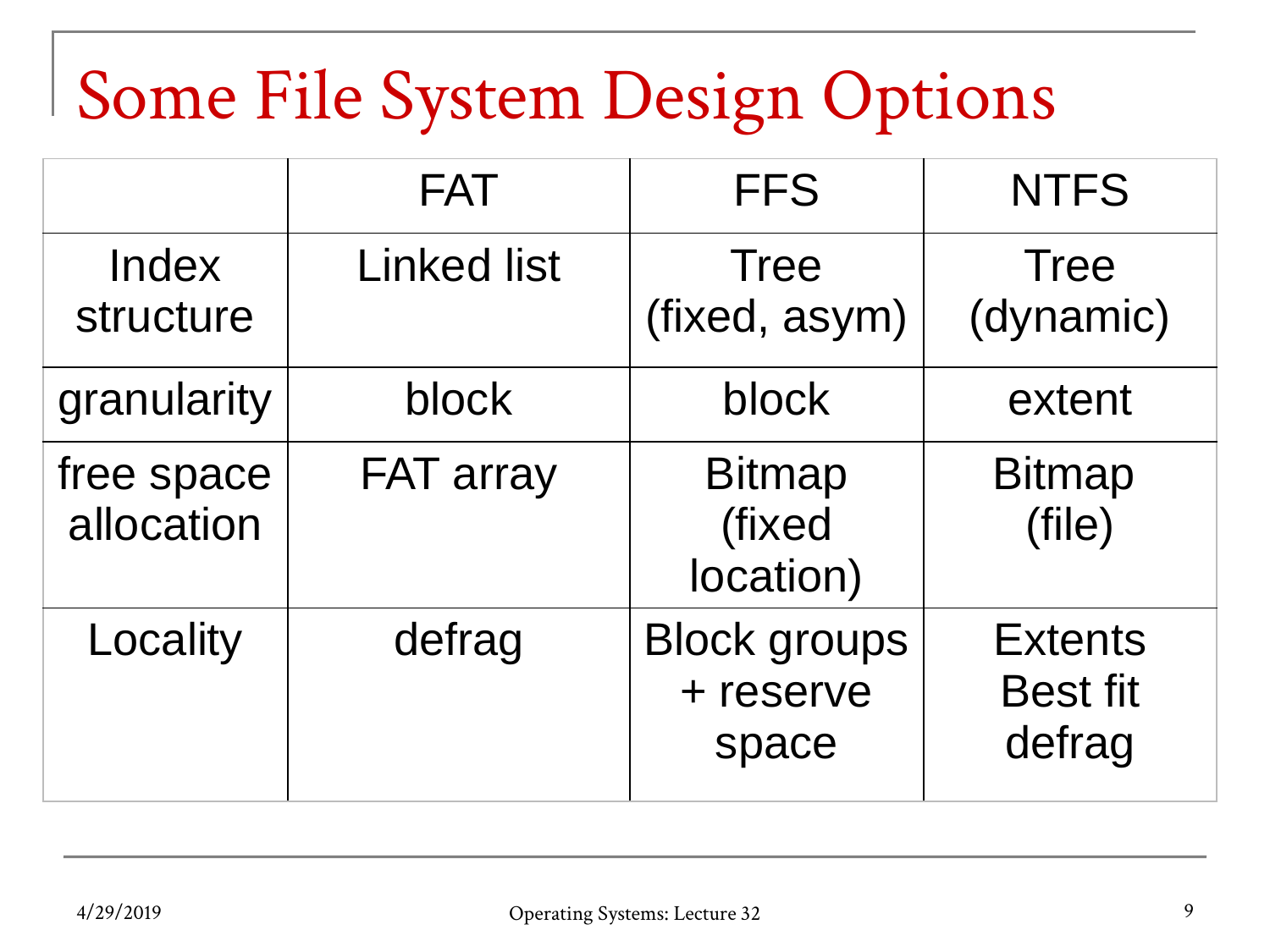

# Some File System Design Options
|  | FAT | FFS | NTFS |
| --- | --- | --- | --- |
| Index structure | Linked list | Tree (fixed, asym) | Tree (dynamic) |
| granularity | block | block | extent |
| free space allocation | FAT array | Bitmap (fixed location) | Bitmap (file) |
| Locality | defrag | Block groups + reserve space | Extents Best fit defrag |
4/29/2019
9
Operating Systems: Lecture 32